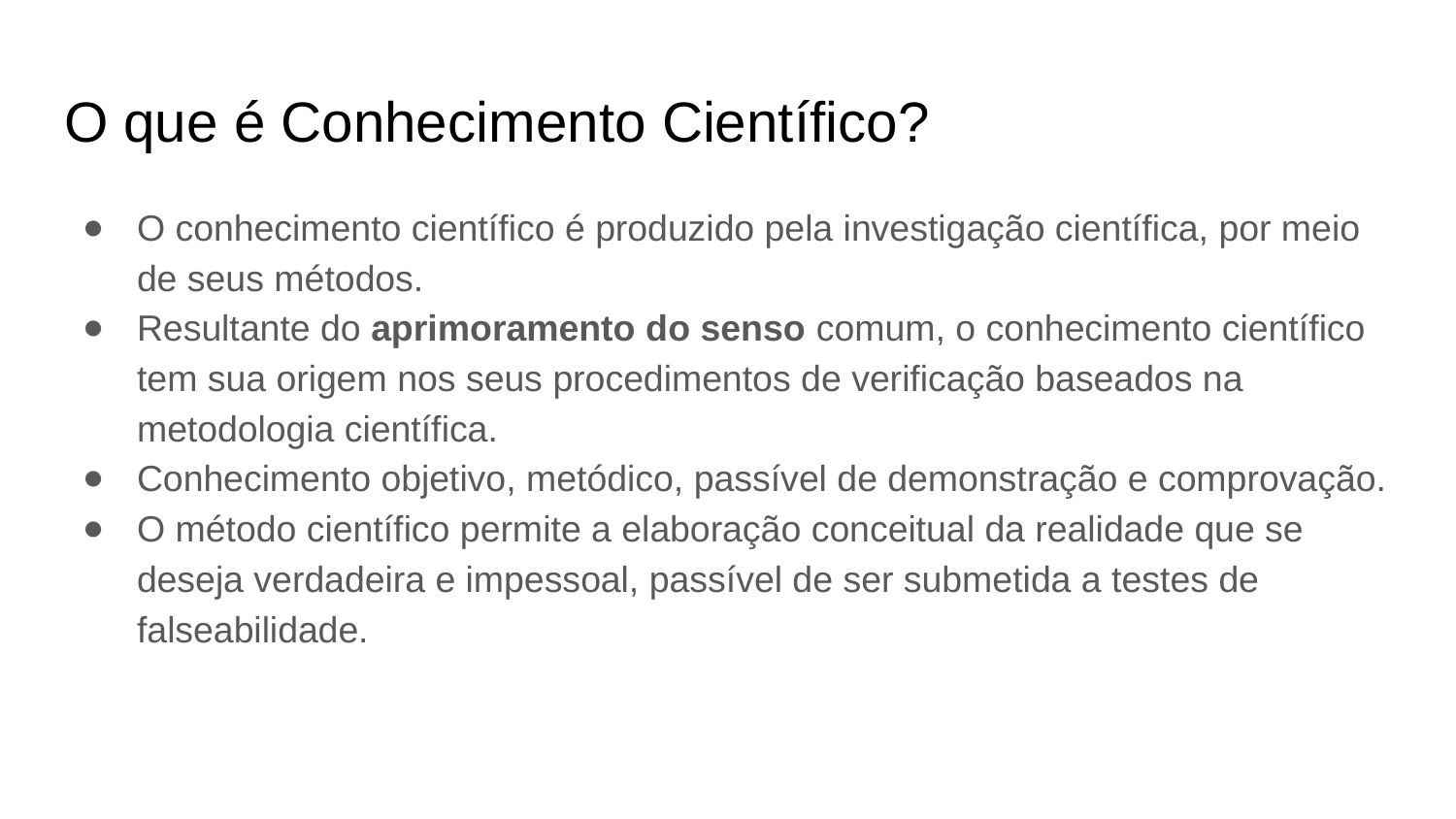

# O que é Conhecimento Científico?
O conhecimento científico é produzido pela investigação científica, por meio de seus métodos.
Resultante do aprimoramento do senso comum, o conhecimento científico tem sua origem nos seus procedimentos de verificação baseados na metodologia científica.
Conhecimento objetivo, metódico, passível de demonstração e comprovação.
O método científico permite a elaboração conceitual da realidade que se deseja verdadeira e impessoal, passível de ser submetida a testes de falseabilidade.